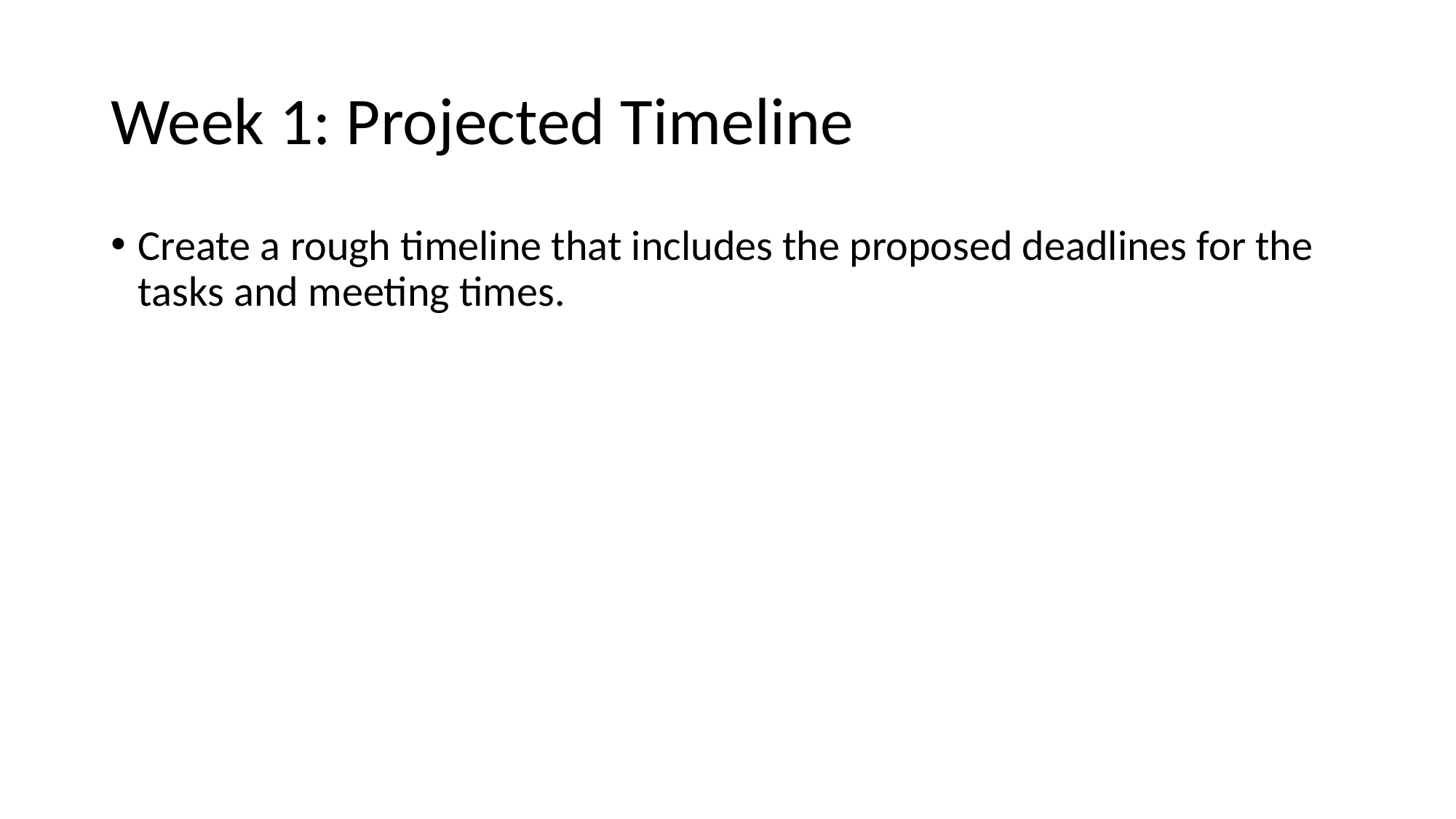

# Week 1: Projected Timeline
Create a rough timeline that includes the proposed deadlines for the tasks and meeting times.